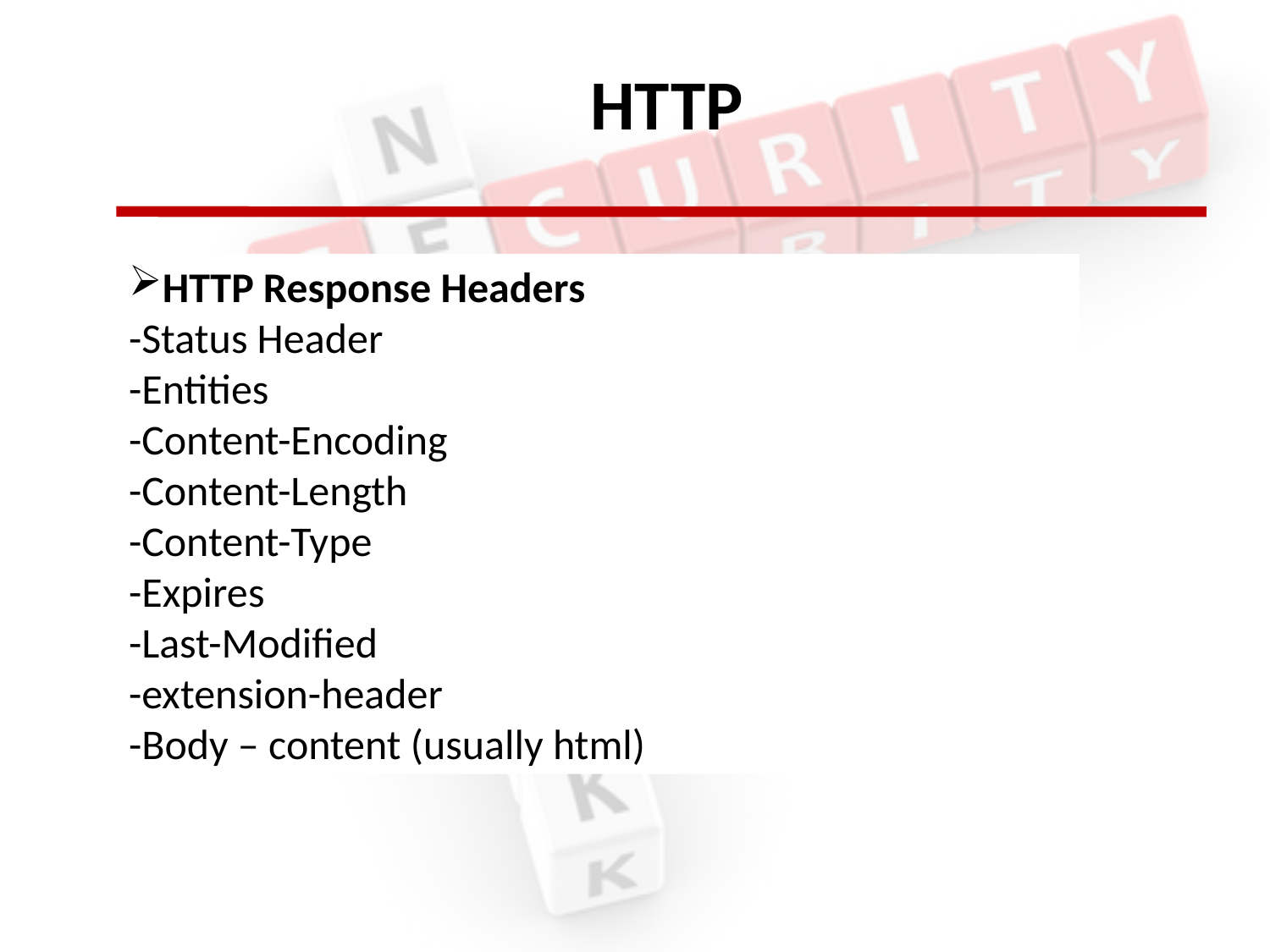

HTTP
HTTP Response Headers
-Status Header
-Entities
-Content-Encoding
-Content-Length
-Content-Type
-Expires
-Last-Modified
-extension-header
-Body – content (usually html)